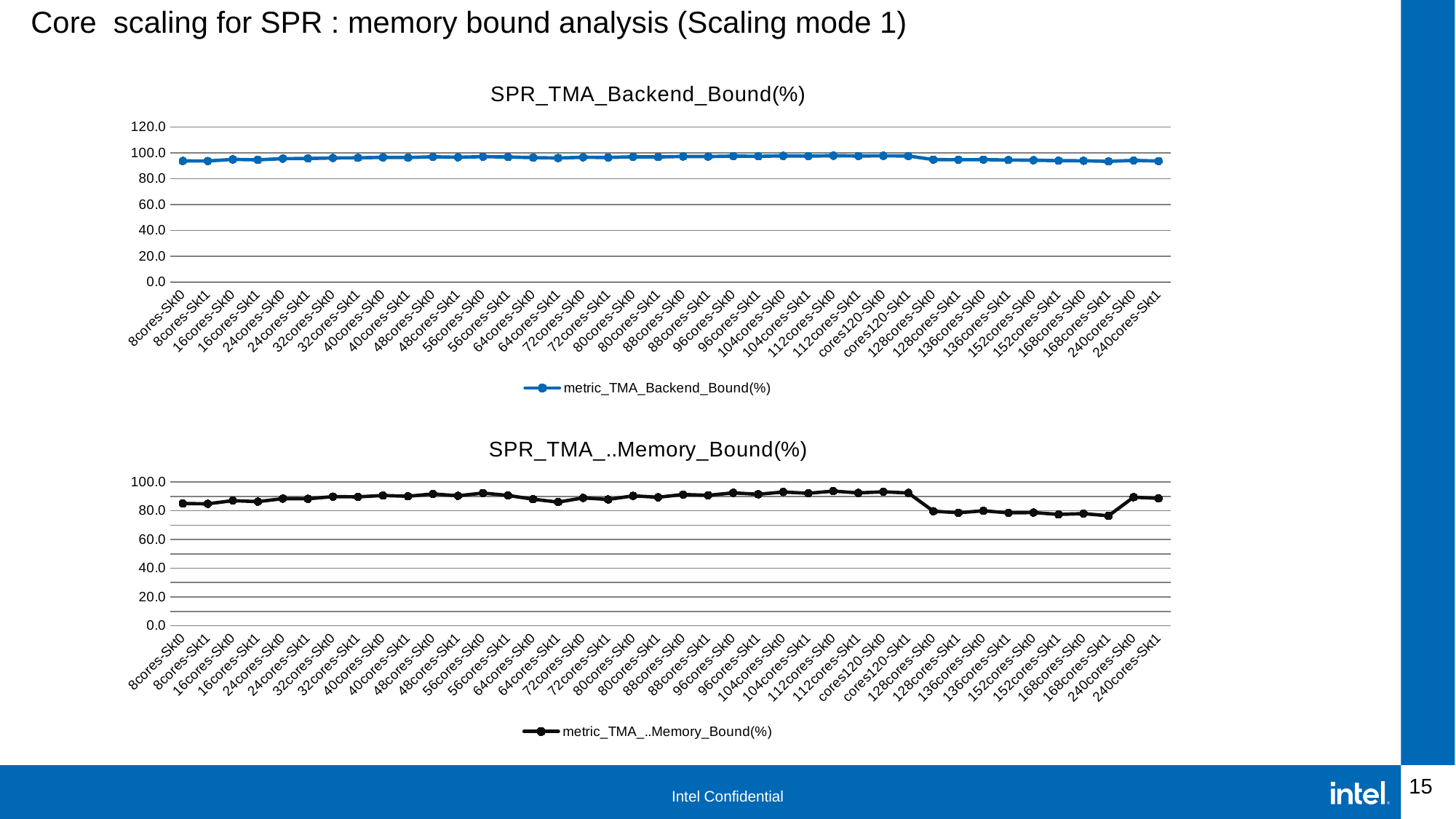

Core  scaling for SPR : memory bound analysis (Scaling mode 1)

### Chart: SPR_TMA_Backend_Bound(%)

| Category | metric_TMA_Backend_Bound(%) |
|---|---|
| 8cores-Skt0 | 93.80762492325428 |
| 8cores-Skt1 | 93.74644271313734 |
| 16cores-Skt0 | 95.0141101871799 |
| 16cores-Skt1 | 94.66496559665589 |
| 24cores-Skt0 | 95.5809323692007 |
| 24cores-Skt1 | 95.698514754035 |
| 32cores-Skt0 | 96.10968479310169 |
| 32cores-Skt1 | 96.21156809652479 |
| 40cores-Skt0 | 96.59779245137847 |
| 40cores-Skt1 | 96.43809476113202 |
| 48cores-Skt0 | 97.00669586552205 |
| 48cores-Skt1 | 96.6594637416485 |
| 56cores-Skt0 | 97.11495038347785 |
| 56cores-Skt1 | 96.86247997726593 |
| 64cores-Skt0 | 96.38004681996787 |
| 64cores-Skt1 | 96.04930324893324 |
| 72cores-Skt0 | 96.64680771164397 |
| 72cores-Skt1 | 96.48651093880088 |
| 80cores-Skt0 | 97.00036004747126 |
| 80cores-Skt1 | 96.88079267725263 |
| 88cores-Skt0 | 97.27759560135274 |
| 88cores-Skt1 | 97.16661634453978 |
| 96cores-Skt0 | 97.53981202577968 |
| 96cores-Skt1 | 97.3886009207529 |
| 104cores-Skt0 | 97.70254864132306 |
| 104cores-Skt1 | 97.55796921484107 |
| 112cores-Skt0 | 97.85639403348233 |
| 112cores-Skt1 | 97.64133402532367 |
| cores120-Skt0 | 97.76041076185847 |
| cores120-Skt1 | 97.63138983338834 |
| 128cores-Skt0 | 94.84299822063534 |
| 128cores-Skt1 | 94.73262403285034 |
| 136cores-Skt0 | 94.82328642999688 |
| 136cores-Skt1 | 94.5216587428014 |
| 152cores-Skt0 | 94.3793950267211 |
| 152cores-Skt1 | 93.97649695080861 |
| 168cores-Skt0 | 93.93197853891976 |
| 168cores-Skt1 | 93.49812232147809 |
| 240cores-Skt0 | 94.20300683725901 |
| 240cores-Skt1 | 93.70932040288122 |

### Chart: SPR_TMA_..Memory_Bound(%)

| Category | metric_TMA_..Memory_Bound(%) |
|---|---|
| 8cores-Skt0 | 85.03286965251179 |
| 8cores-Skt1 | 84.84047824609254 |
| 16cores-Skt0 | 87.04436449284198 |
| 16cores-Skt1 | 86.34749900620605 |
| 24cores-Skt0 | 88.43296896531896 |
| 24cores-Skt1 | 88.31995641712449 |
| 32cores-Skt0 | 89.84969438239708 |
| 32cores-Skt1 | 89.65622654723936 |
| 40cores-Skt0 | 90.61584648295263 |
| 40cores-Skt1 | 90.07254820736541 |
| 48cores-Skt0 | 91.70166932315304 |
| 48cores-Skt1 | 90.41409258401366 |
| 56cores-Skt0 | 92.3369728222765 |
| 56cores-Skt1 | 90.66789619607914 |
| 64cores-Skt0 | 88.03903743578977 |
| 64cores-Skt1 | 86.02813223191183 |
| 72cores-Skt0 | 88.95181036654346 |
| 72cores-Skt1 | 87.8812147411538 |
| 80cores-Skt0 | 90.37868558948176 |
| 80cores-Skt1 | 89.40007879951436 |
| 88cores-Skt0 | 91.3154219572108 |
| 88cores-Skt1 | 90.75674944460033 |
| 96cores-Skt0 | 92.45249398089568 |
| 96cores-Skt1 | 91.47663916482294 |
| 104cores-Skt0 | 93.0577076270241 |
| 104cores-Skt1 | 92.16369434956478 |
| 112cores-Skt0 | 93.67536376798053 |
| 112cores-Skt1 | 92.41183659654841 |
| cores120-Skt0 | 93.20867571436654 |
| cores120-Skt1 | 92.36768100769574 |
| 128cores-Skt0 | 79.7006006264021 |
| 128cores-Skt1 | 78.63565560748215 |
| 136cores-Skt0 | 79.98784983638943 |
| 136cores-Skt1 | 78.55167788058537 |
| 152cores-Skt0 | 78.76019690025157 |
| 152cores-Skt1 | 77.45466251722513 |
| 168cores-Skt0 | 78.01037592734883 |
| 168cores-Skt1 | 76.5082165951718 |
| 240cores-Skt0 | 89.44215851284976 |
| 240cores-Skt1 | 88.63667494751844 |
15